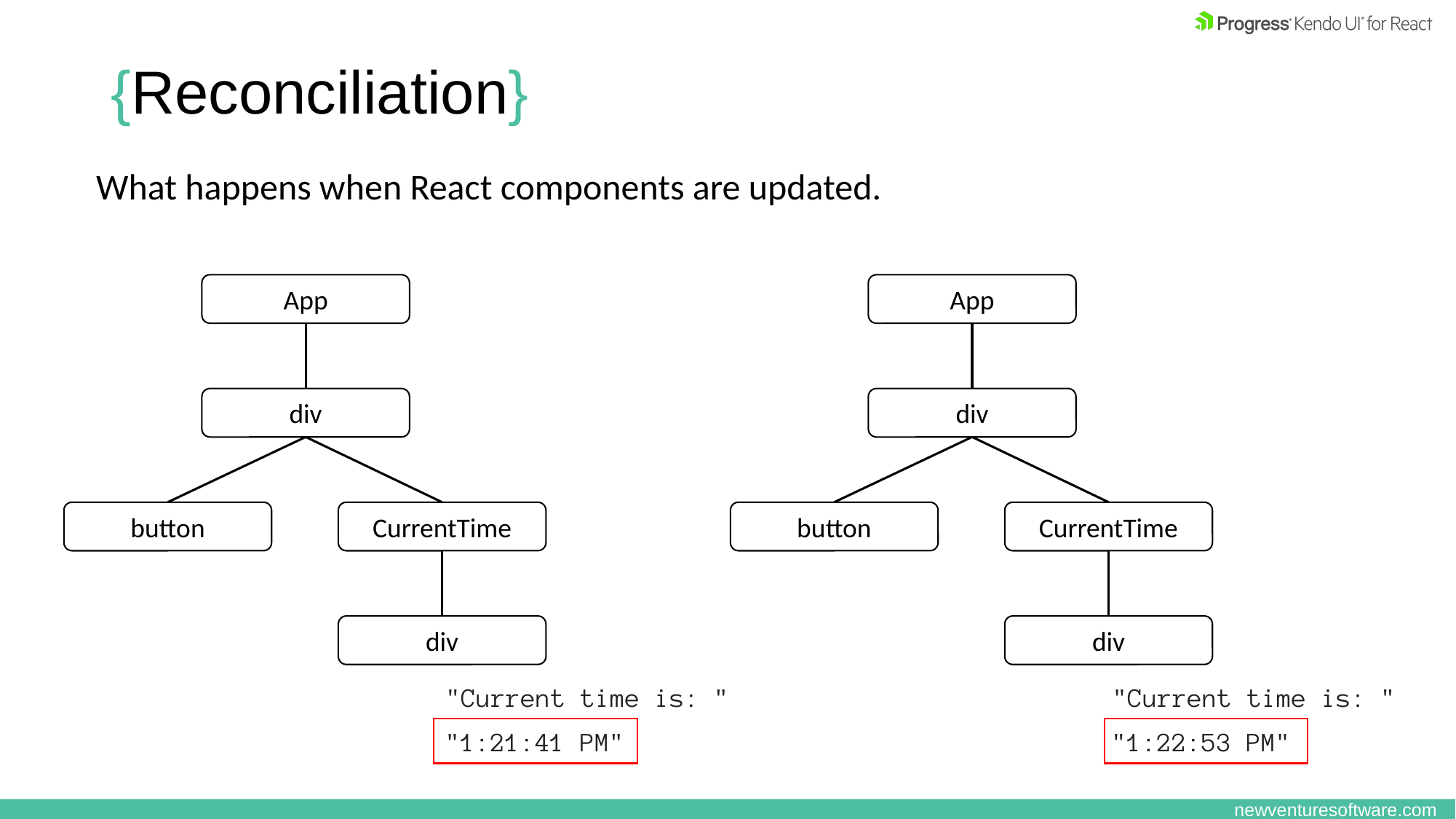

# {Reconciliation}
What happens when React components are updated.
App
div
button
CurrentTime
div
"Current time is: "
"1:21:41 PM"
App
div
button
CurrentTime
div
"Current time is: "
"1:22:53 PM"